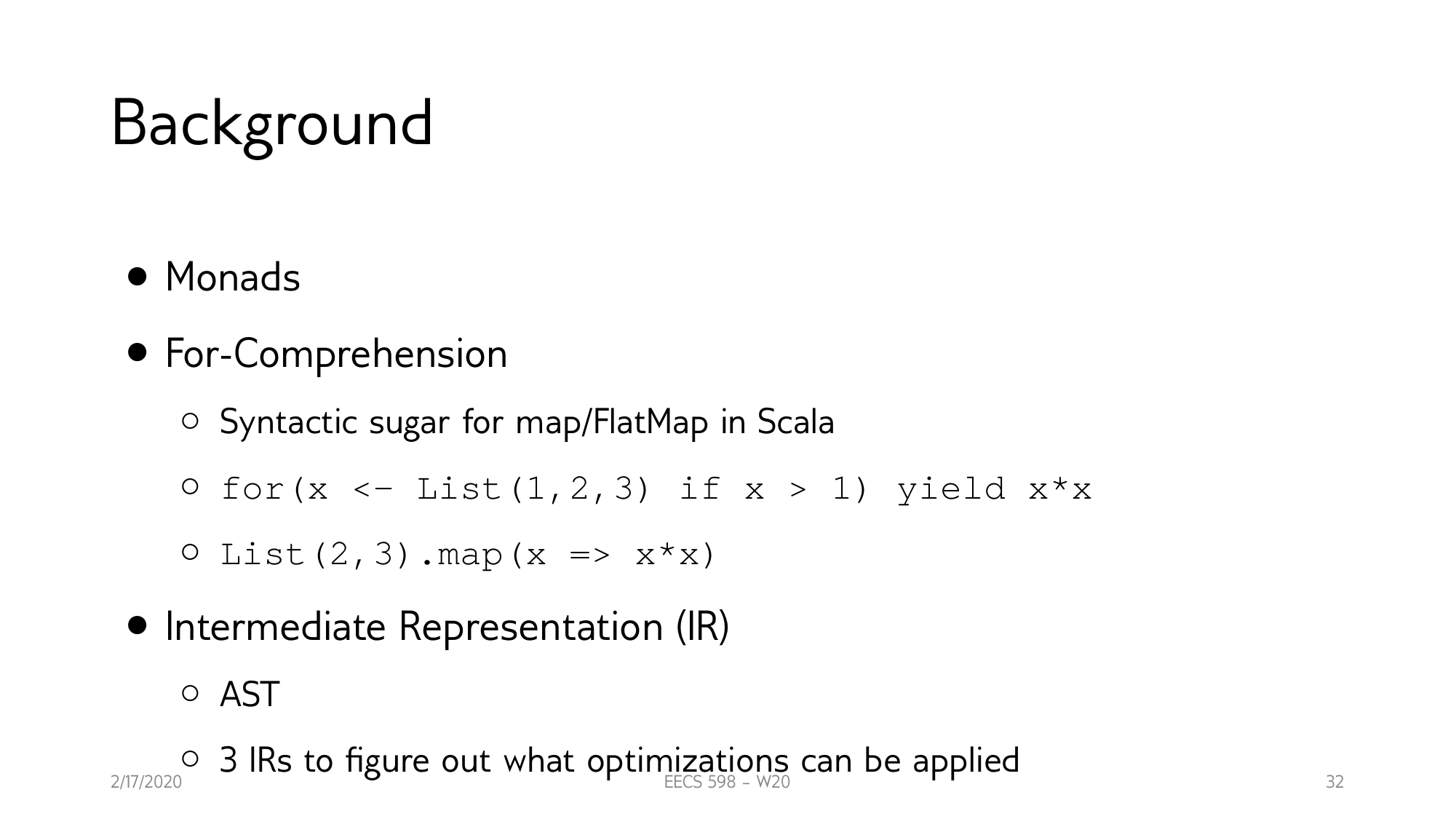

# Background
Monads
For-Comprehension
Syntactic sugar for map/FlatMap in Scala
for(x <- List(1,2,3) if x > 1) yield x*x
List(2,3).map(x => x*x)
Intermediate Representation (IR)
AST
3 IRs to figure out what optimizations can be applied
2/17/2020
EECS 598 – W20
32